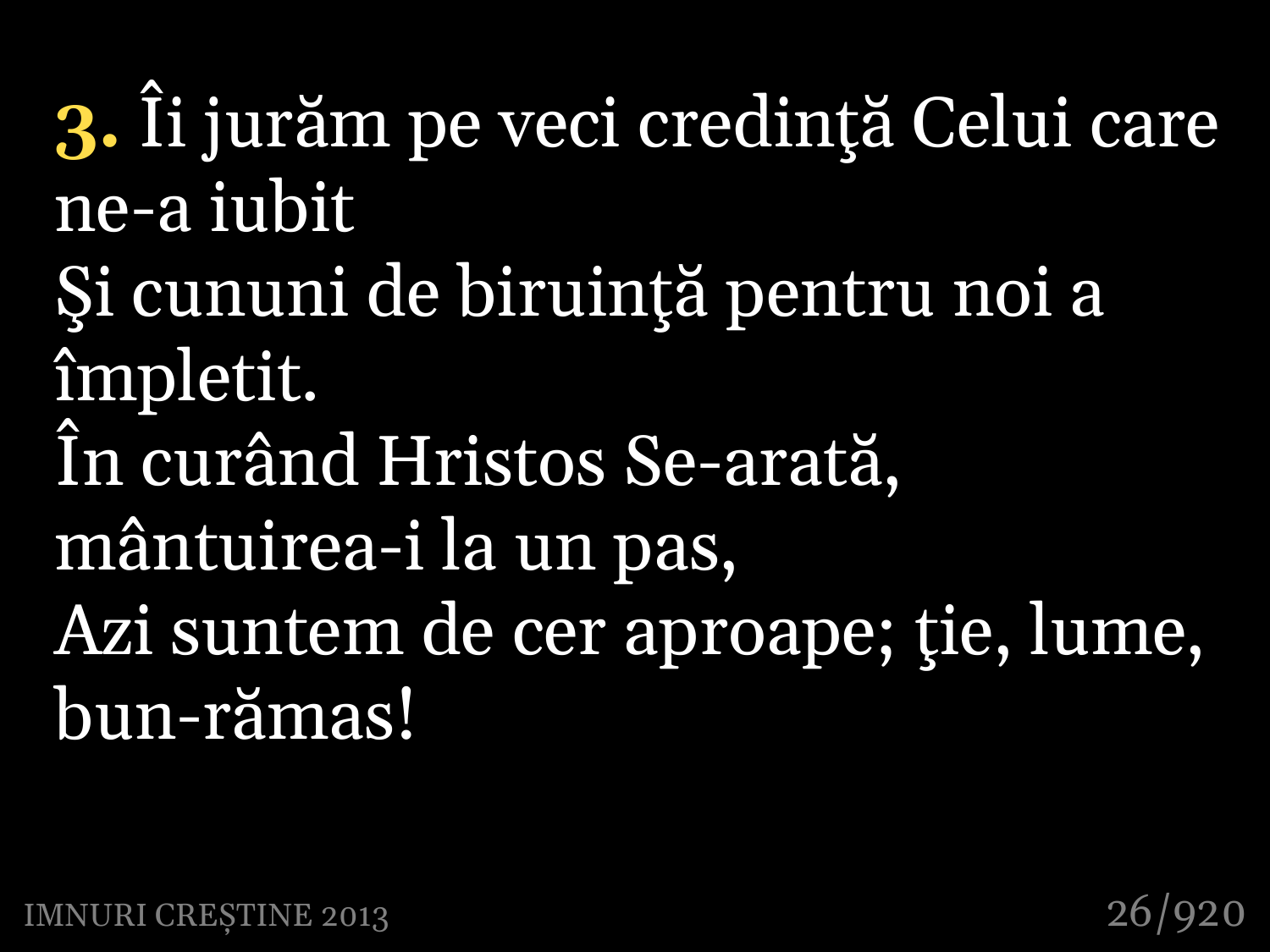

3. Îi jurăm pe veci credinţă Celui care ne-a iubit
Şi cununi de biruinţă pentru noi a împletit.
În curând Hristos Se-arată, mântuirea-i la un pas,
Azi suntem de cer aproape; ţie, lume, bun-rămas!
26/920
IMNURI CREȘTINE 2013